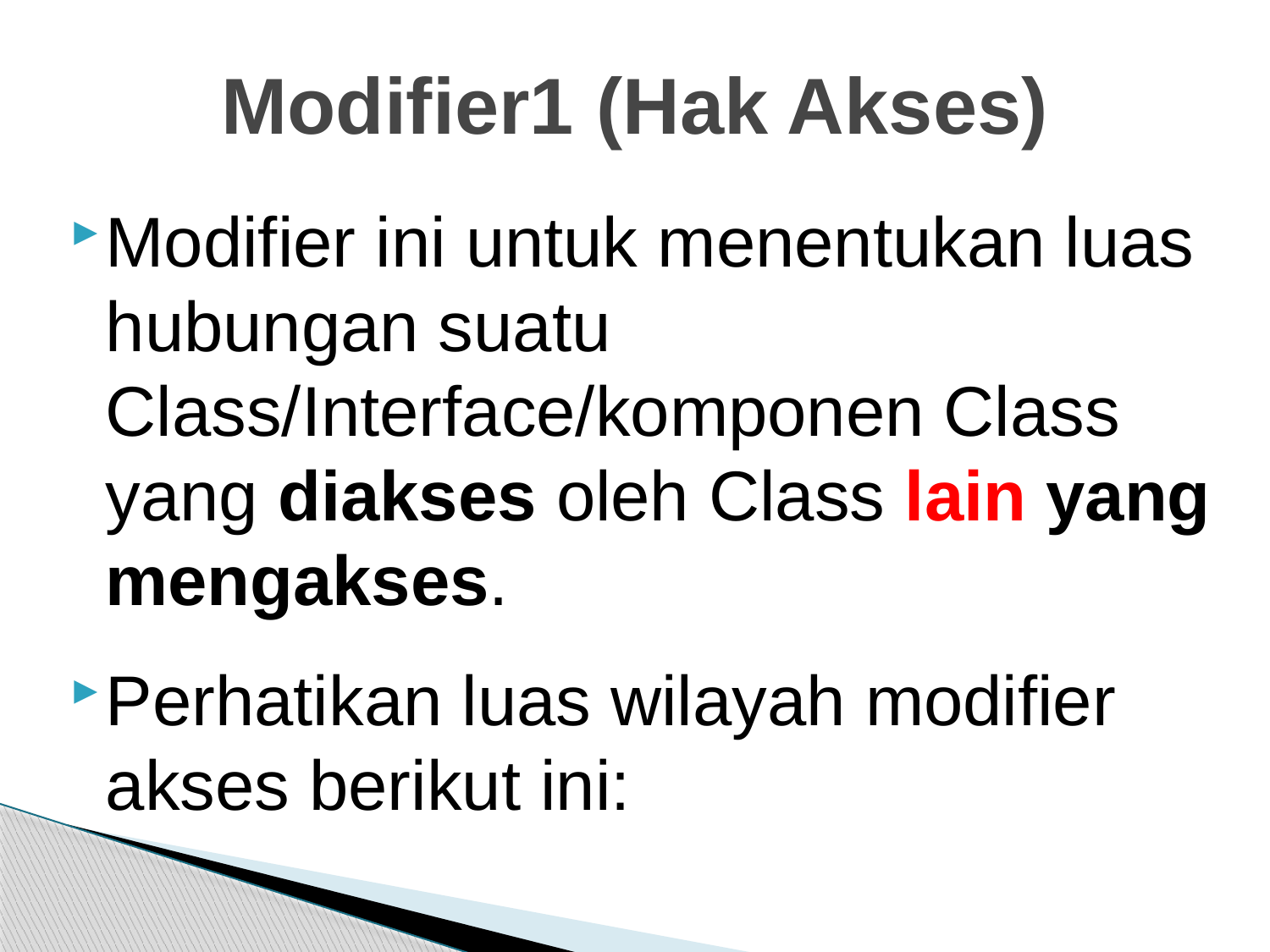

# Modifier1 (Hak Akses)
Modifier ini untuk menentukan luas hubungan suatu Class/Interface/komponen Class yang diakses oleh Class lain yang mengakses.

Perhatikan luas wilayah modifier akses berikut ini: